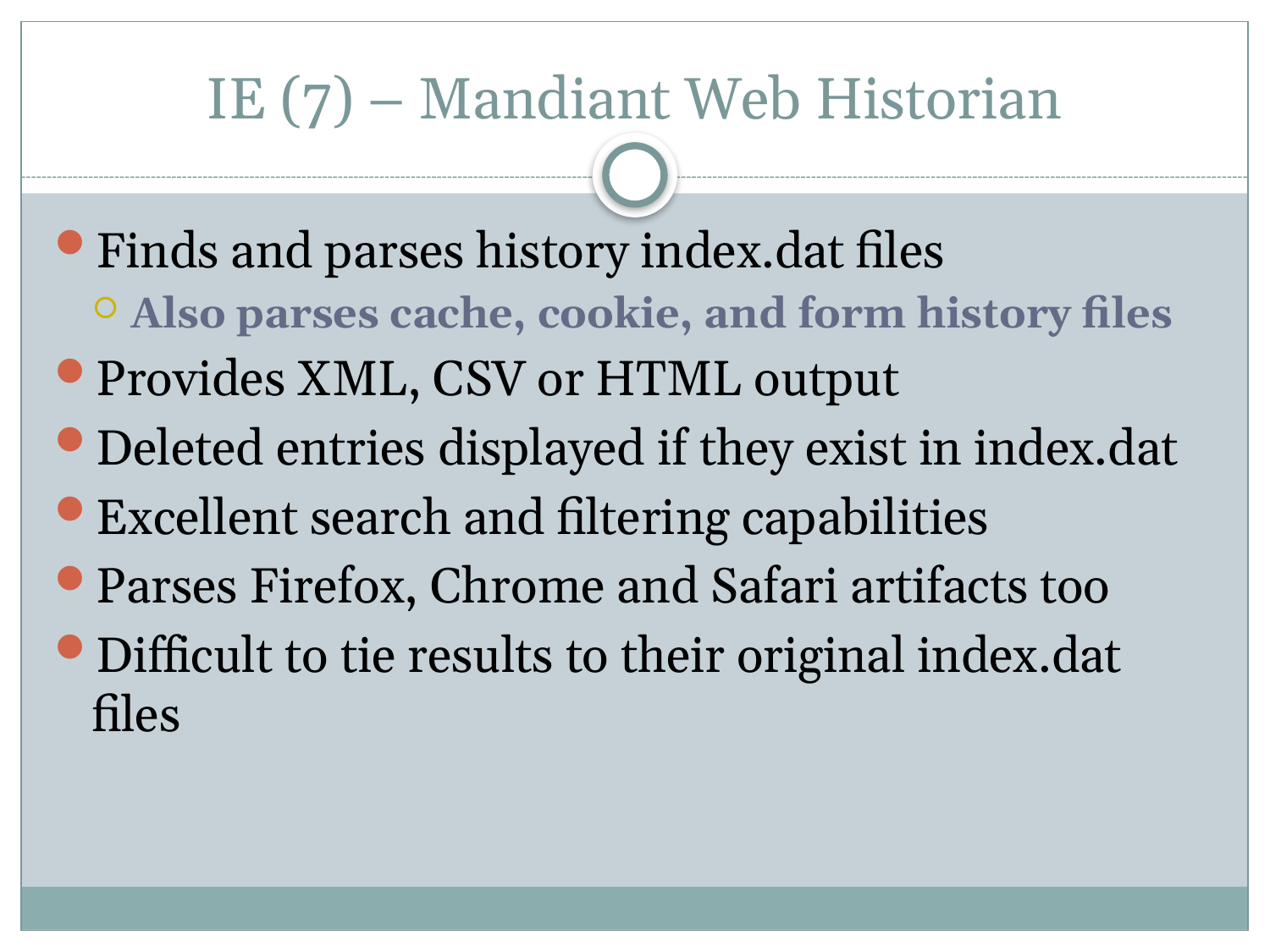

# IE (7) – Mandiant Web Historian
Finds and parses history index.dat files
Also parses cache, cookie, and form history files
Provides XML, CSV or HTML output
Deleted entries displayed if they exist in index.dat
Excellent search and filtering capabilities
Parses Firefox, Chrome and Safari artifacts too
Difficult to tie results to their original index.dat files